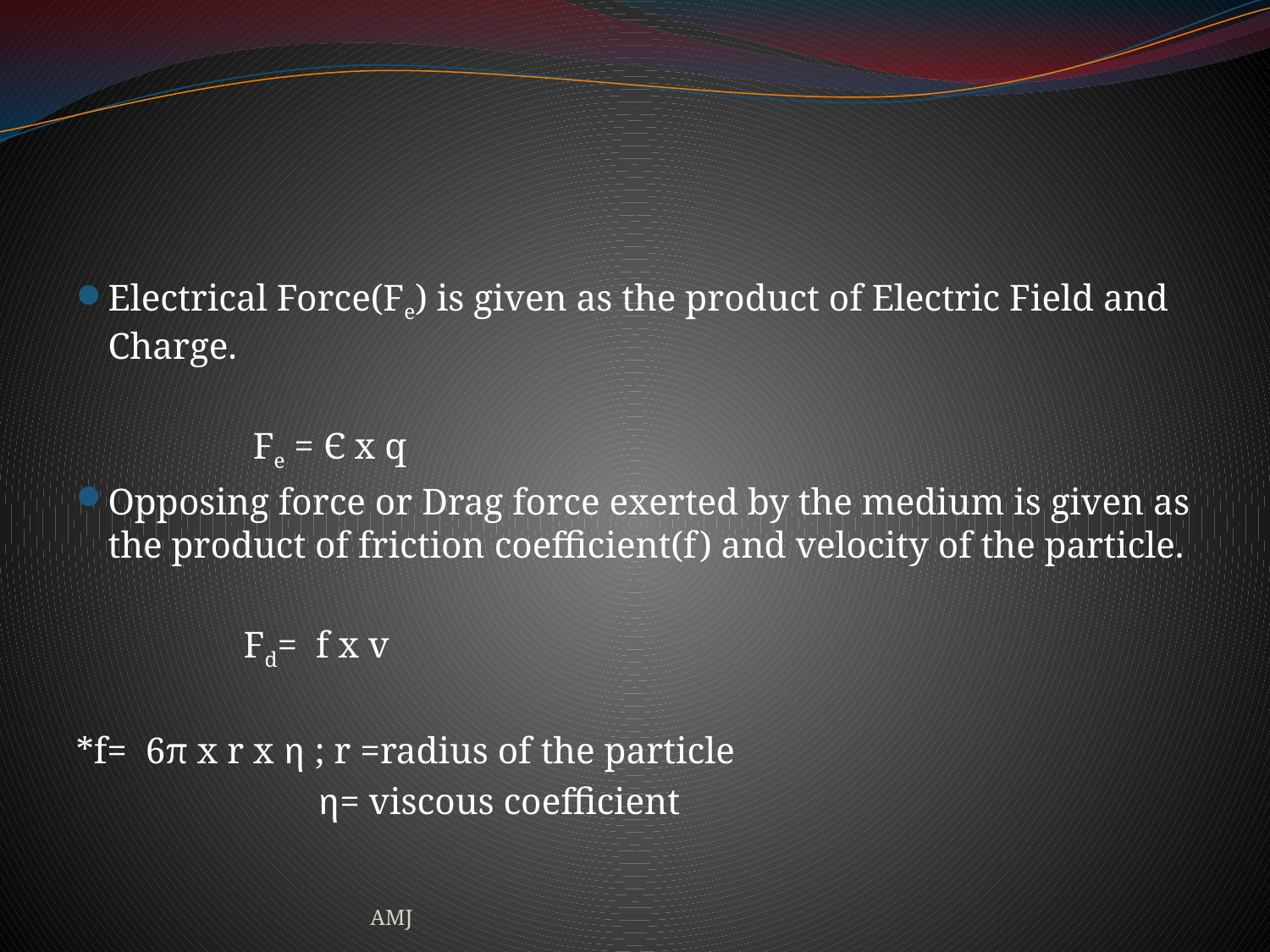

#
Electrical Force(Fe) is given as the product of Electric Field and Charge.

                   Fe = Є x q
Opposing force or Drag force exerted by the medium is given as the product of friction coefficient(f) and velocity of the particle.

                  Fd=  f x v

*f=  6π x r x η ; r =radius of the particle
                          η= viscous coefficient
AMJ